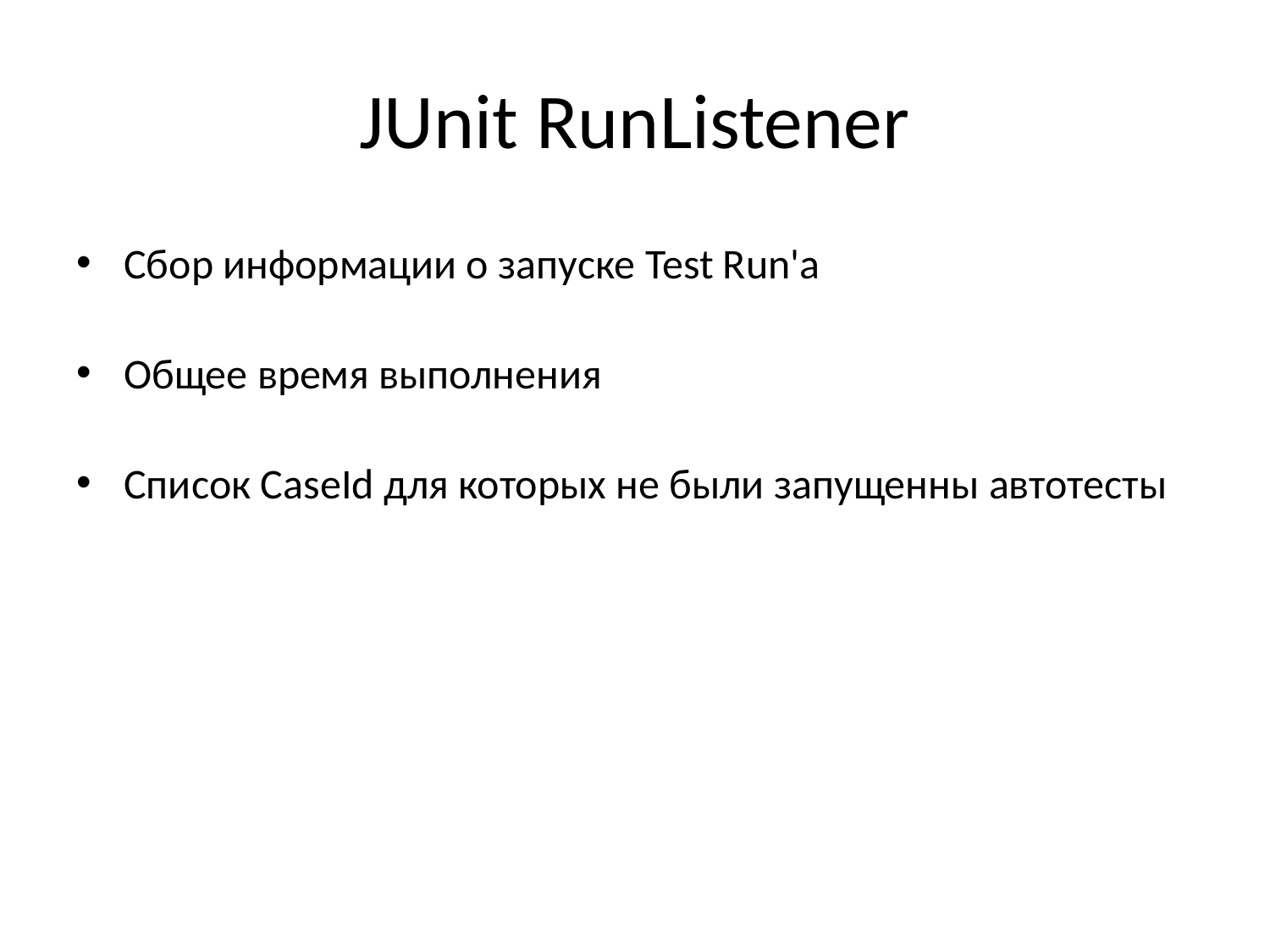

# JUnit RunListener
Сбор информации о запуске Test Run'а
Общее время выполнения
Список CaseId для которых не были запущенны автотесты
94